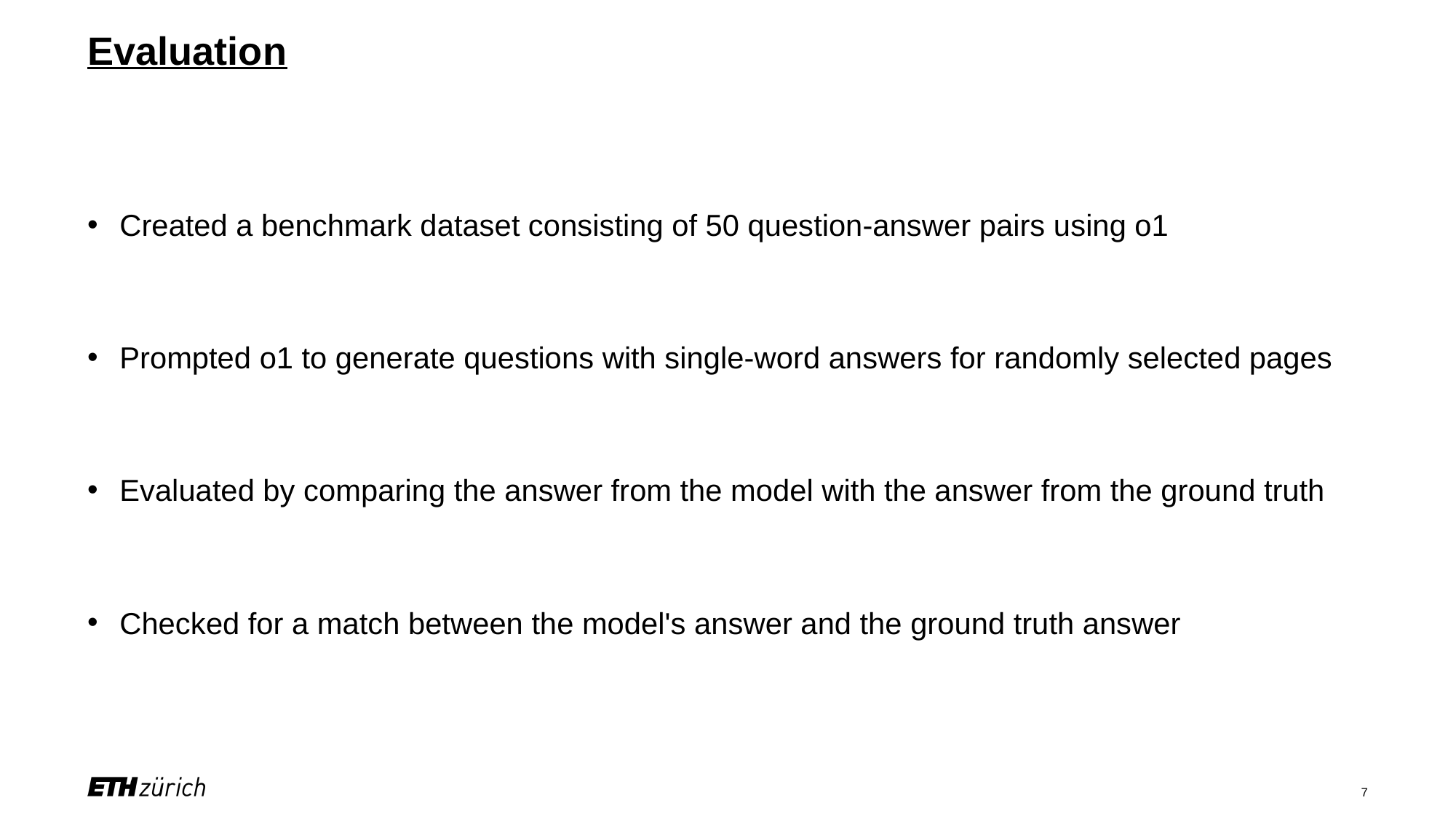

# Evaluation

Created a benchmark dataset consisting of 50 question-answer pairs using o1

Prompted o1 to generate questions with single-word answers for randomly selected pages

Evaluated by comparing the answer from the model with the answer from the ground truth

Checked for a match between the model's answer and the ground truth answer

7